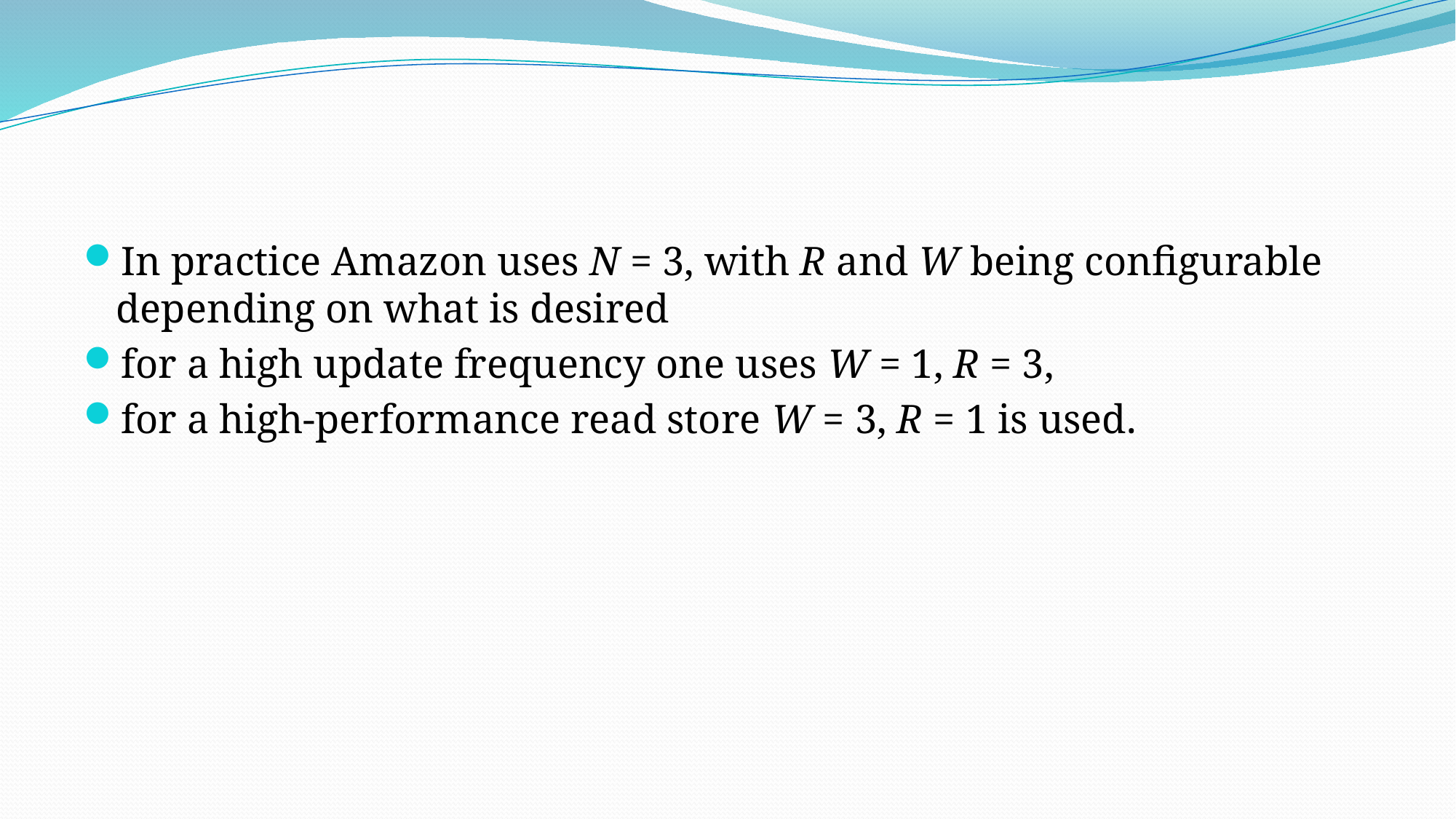

#
In practice Amazon uses N = 3, with R and W being configurable depending on what is desired
for a high update frequency one uses W = 1, R = 3,
for a high-performance read store W = 3, R = 1 is used.